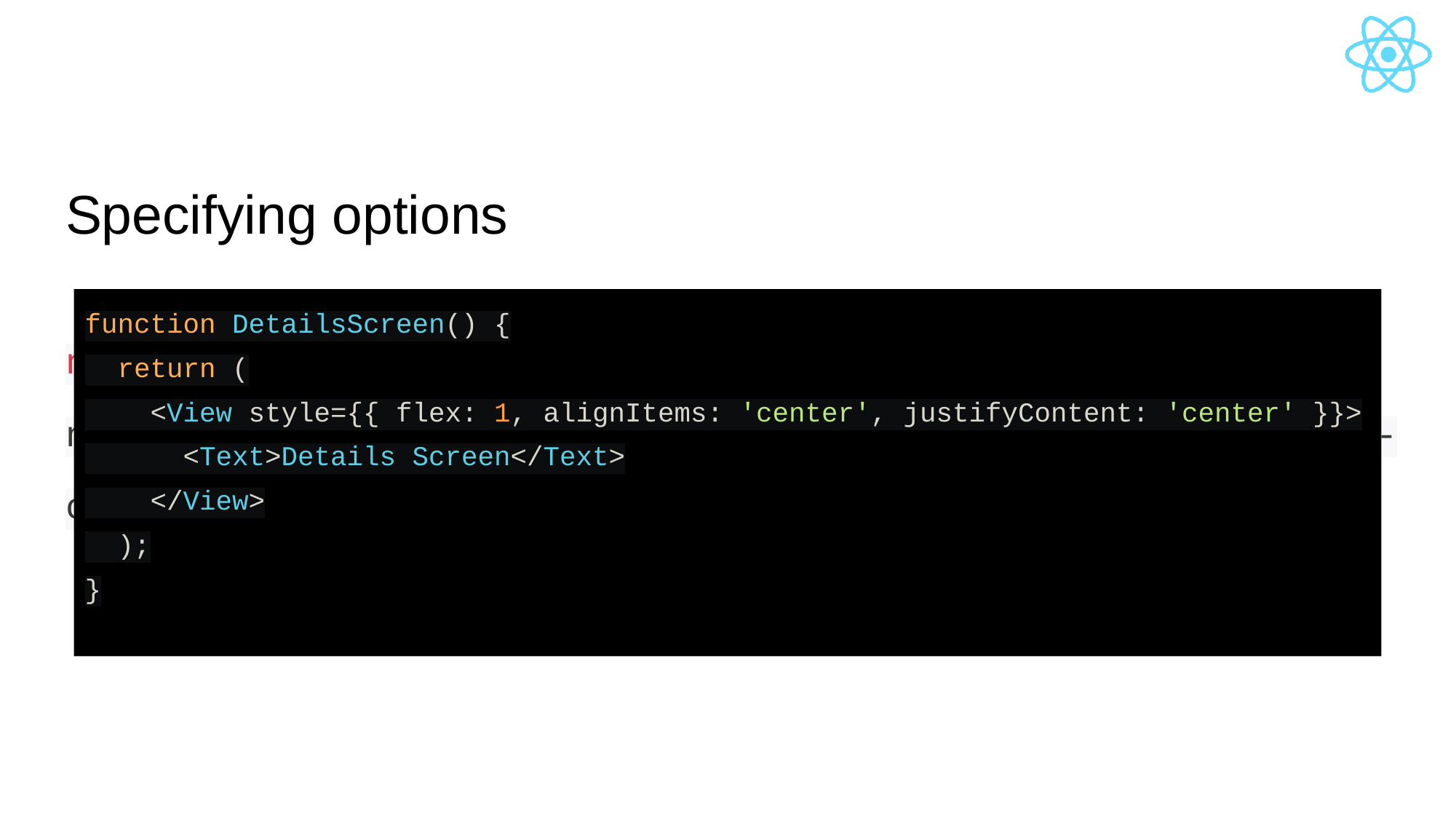

# Specifying options
function DetailsScreen() {
  return (
    <View style={{ flex: 1, alignItems: 'center', justifyContent: 'center' }}>
      <Text>Details Screen</Text>
    </View>
  );
}
npm install @react-navigation/native
npx expo install react-native-screens react-native-safe-area-context